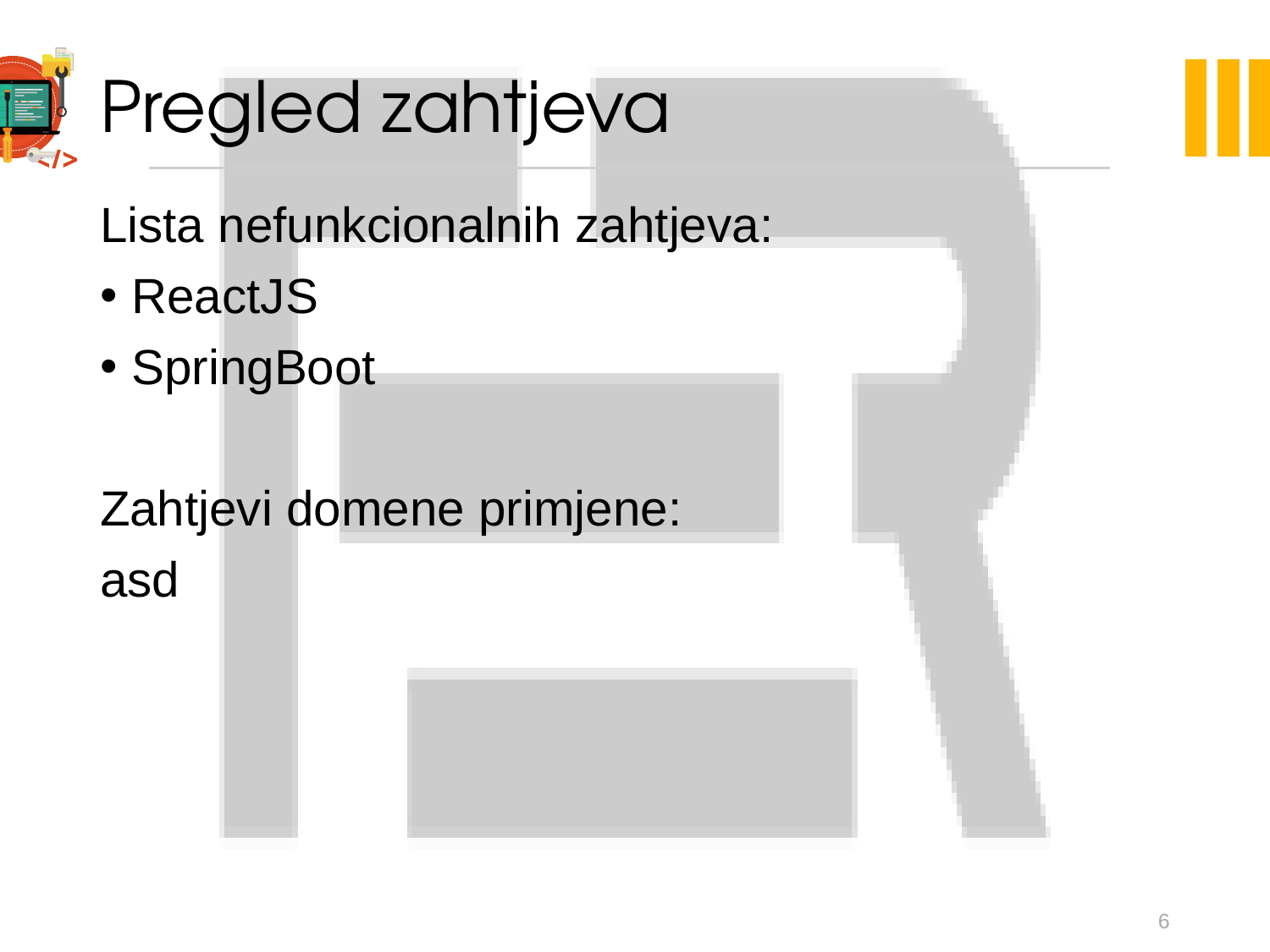

# Pregled zahtjeva
Lista nefunkcionalnih zahtjeva:
ReactJS
SpringBoot

Zahtjevi domene primjene:
asd

6